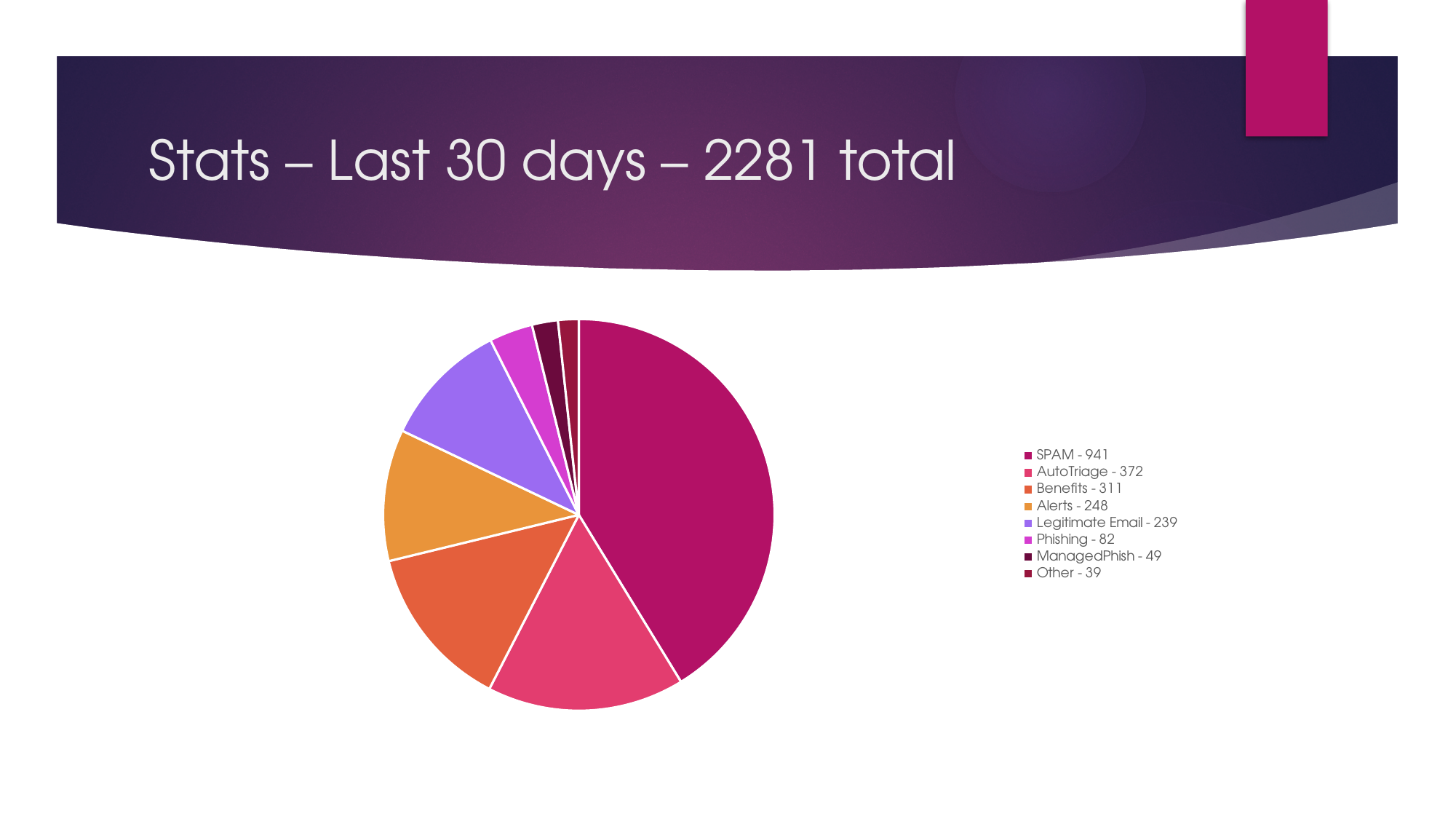

# Stats – Last 30 days – 2281 total

### Chart

| Category |  |
|---|---|
| SPAM - 941 | 941.0 |
| AutoTriage - 372 | 372.0 |
| Benefits - 311 | 311.0 |
| Alerts - 248 | 248.0 |
| Legitimate Email - 239 | 239.0 |
| Phishing - 82 | 82.0 |
| ManagedPhish - 49 | 49.0 |
| Other - 39 | 39.0 |